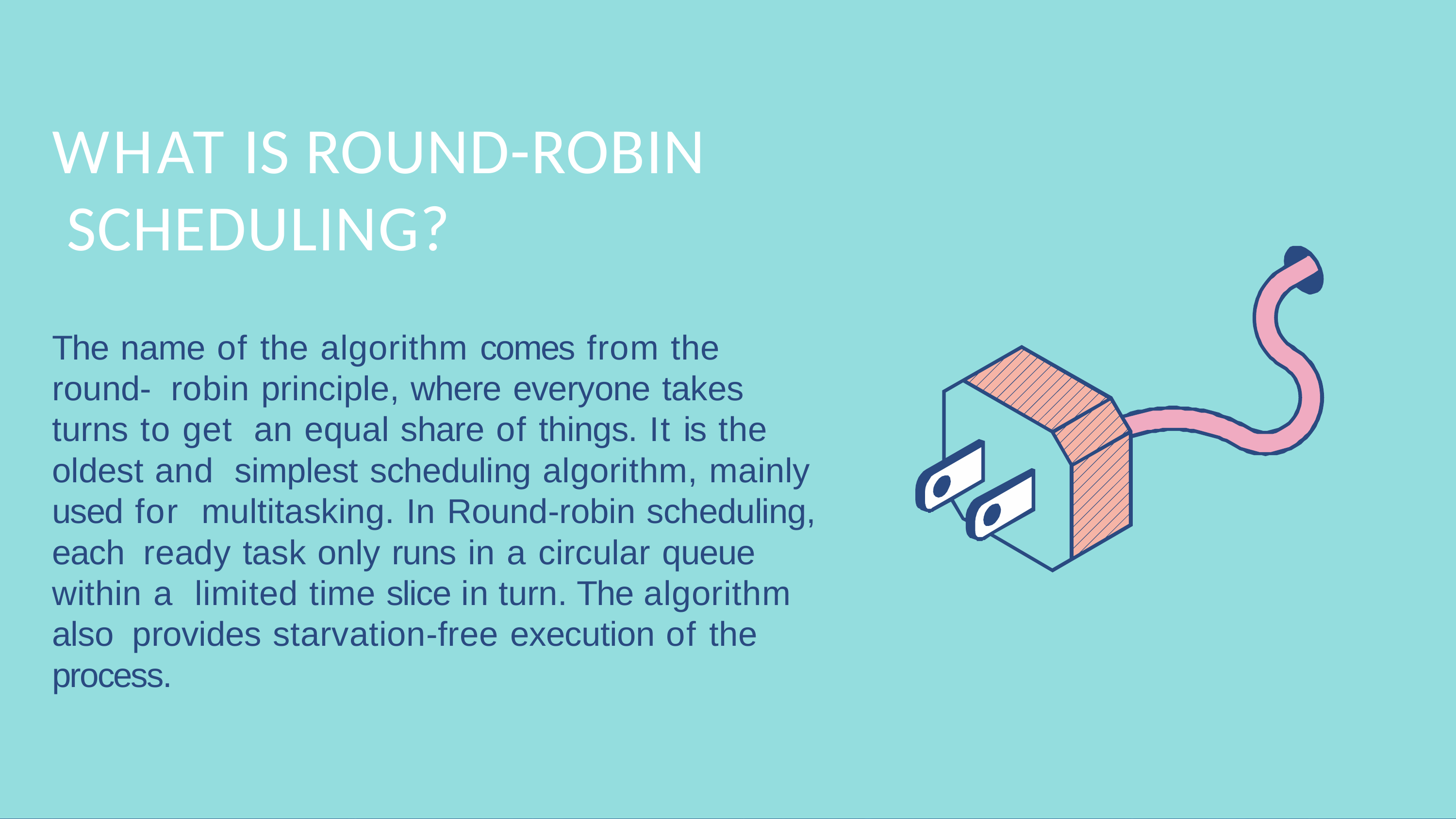

# What is Round-Robin  Scheduling?

The name of the algorithm comes from the round-  robin principle, where everyone takes turns to get  an equal share of things. It is the oldest and  simplest scheduling algorithm, mainly used for  multitasking. In Round-robin scheduling, each  ready task only runs in a circular queue within a  limited time slice in turn. The algorithm also  provides starvation-free execution of the process.